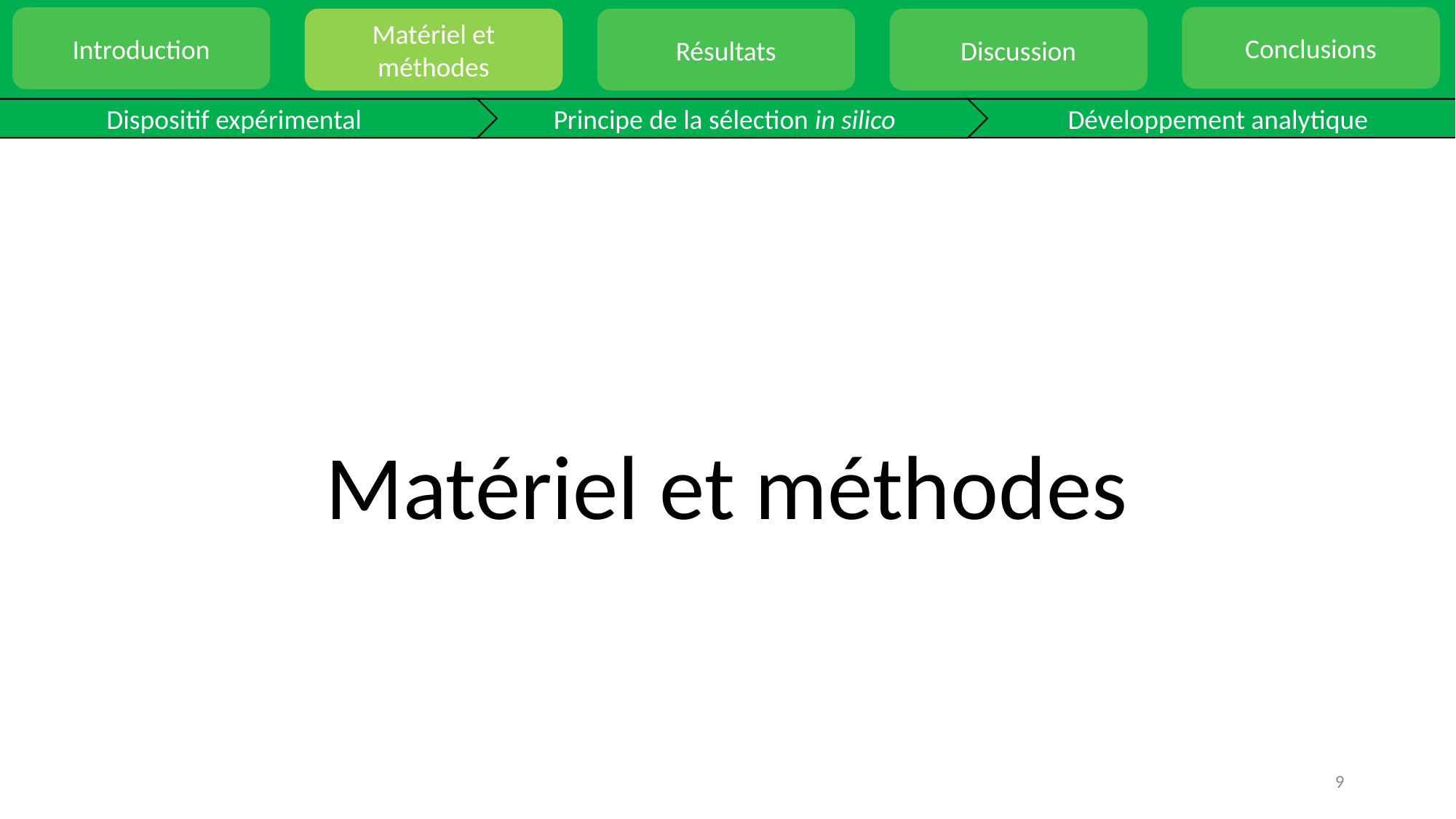

Conclusions
Introduction
Matériel et méthodes
Résultats
Discussion
Dispositif expérimental
Principe de la sélection in silico
Développement analytique
# Matériel et méthodes

9